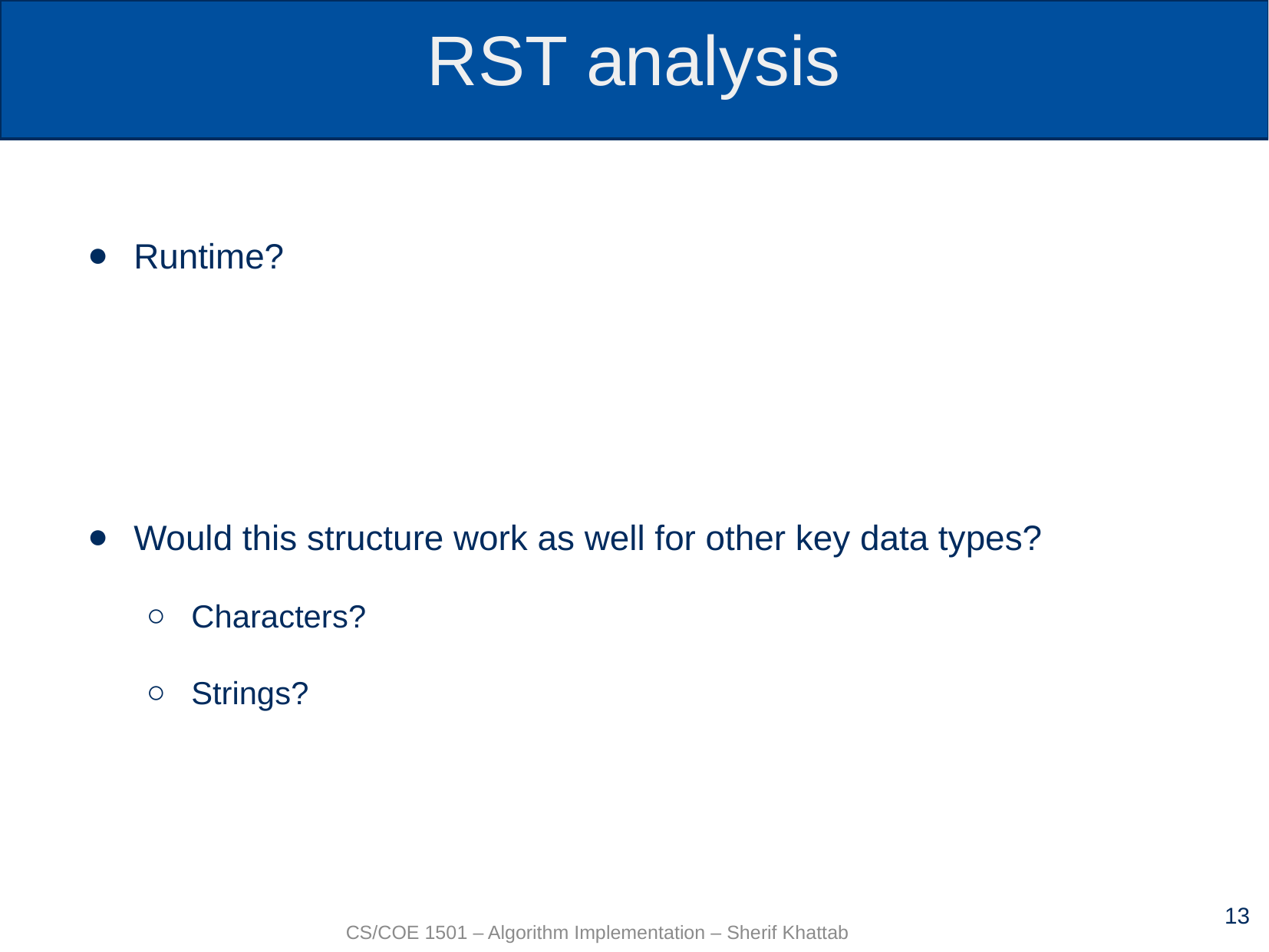

# RST analysis
Runtime?

Would this structure work as well for other key data types?
Characters?
Strings?
13
CS/COE 1501 – Algorithm Implementation – Sherif Khattab